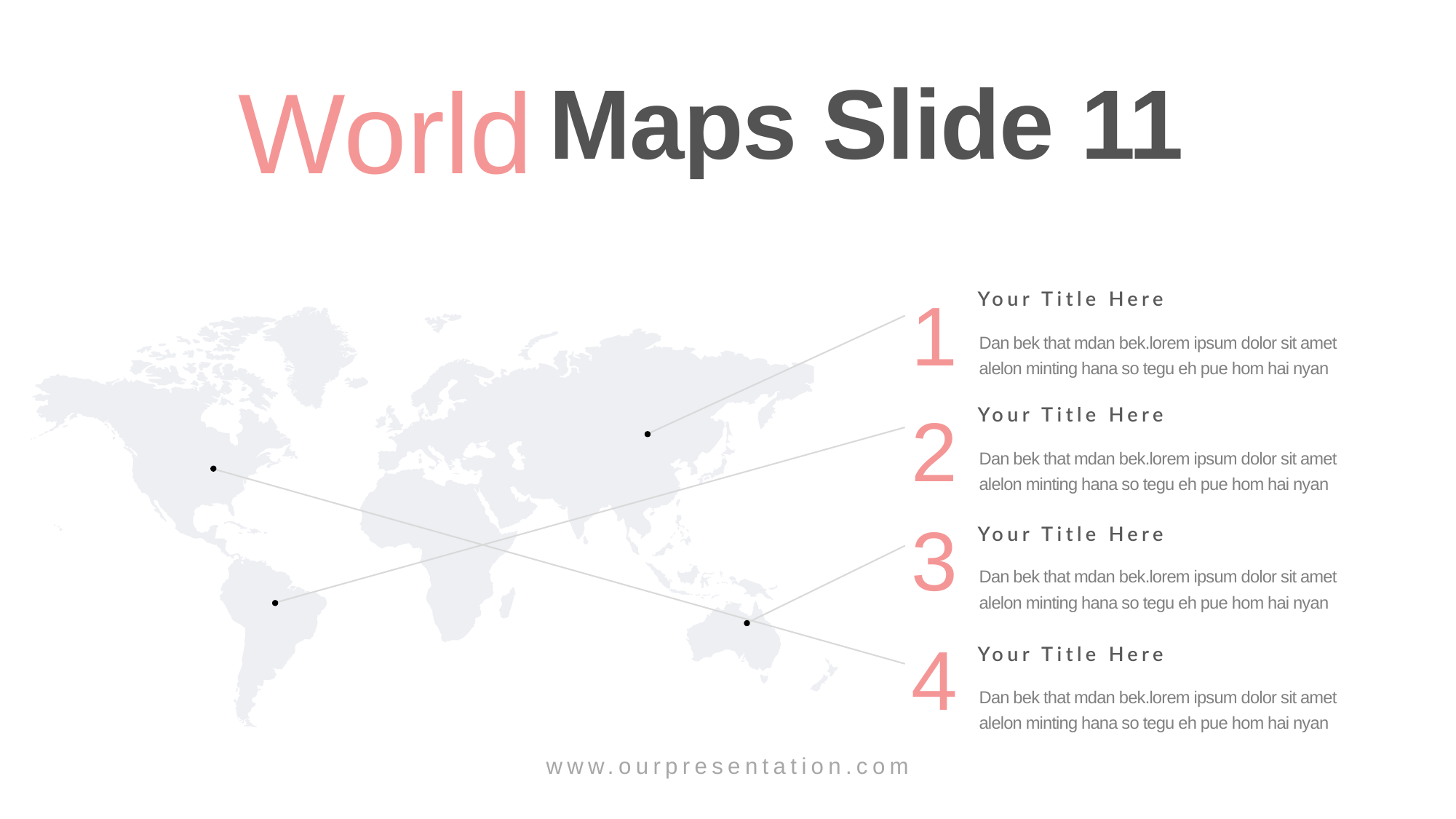

World
Maps Slide 11
1
Your Title Here

Dan bek that mdan bek.lorem ipsum dolor sit amet alelon minting hana so tegu eh pue hom hai nyan
2
Your Title Here

Dan bek that mdan bek.lorem ipsum dolor sit amet alelon minting hana so tegu eh pue hom hai nyan

3
Your Title Here

Dan bek that mdan bek.lorem ipsum dolor sit amet alelon minting hana so tegu eh pue hom hai nyan

4
Your Title Here
Dan bek that mdan bek.lorem ipsum dolor sit amet alelon minting hana so tegu eh pue hom hai nyan
www.ourpresentation.com